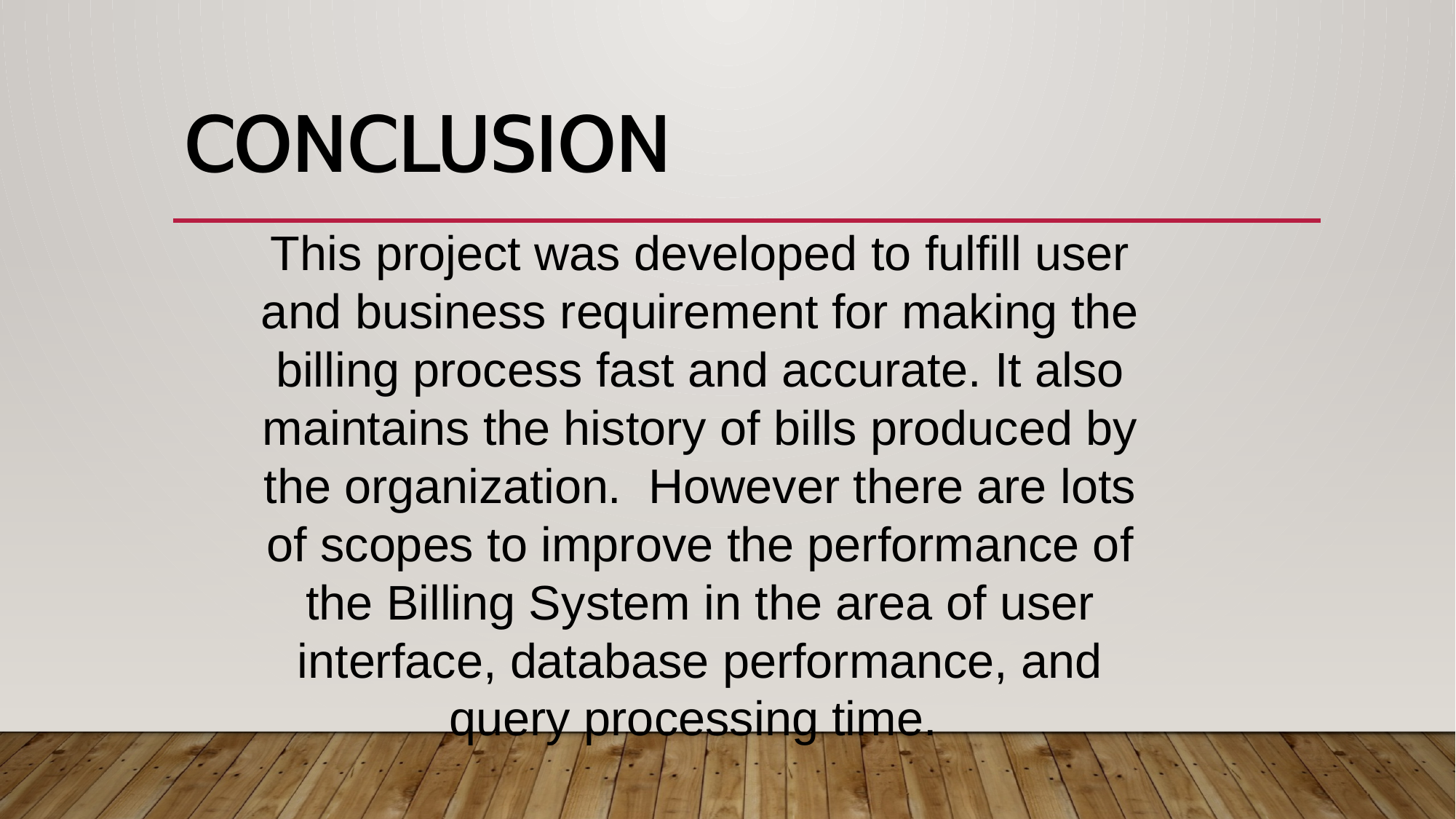

# CONCLUSION
This project was developed to fulfill user and business requirement for making the billing process fast and accurate. It also maintains the history of bills produced by the organization.  However there are lots of scopes to improve the performance of the Billing System in the area of user interface, database performance, and query processing time.